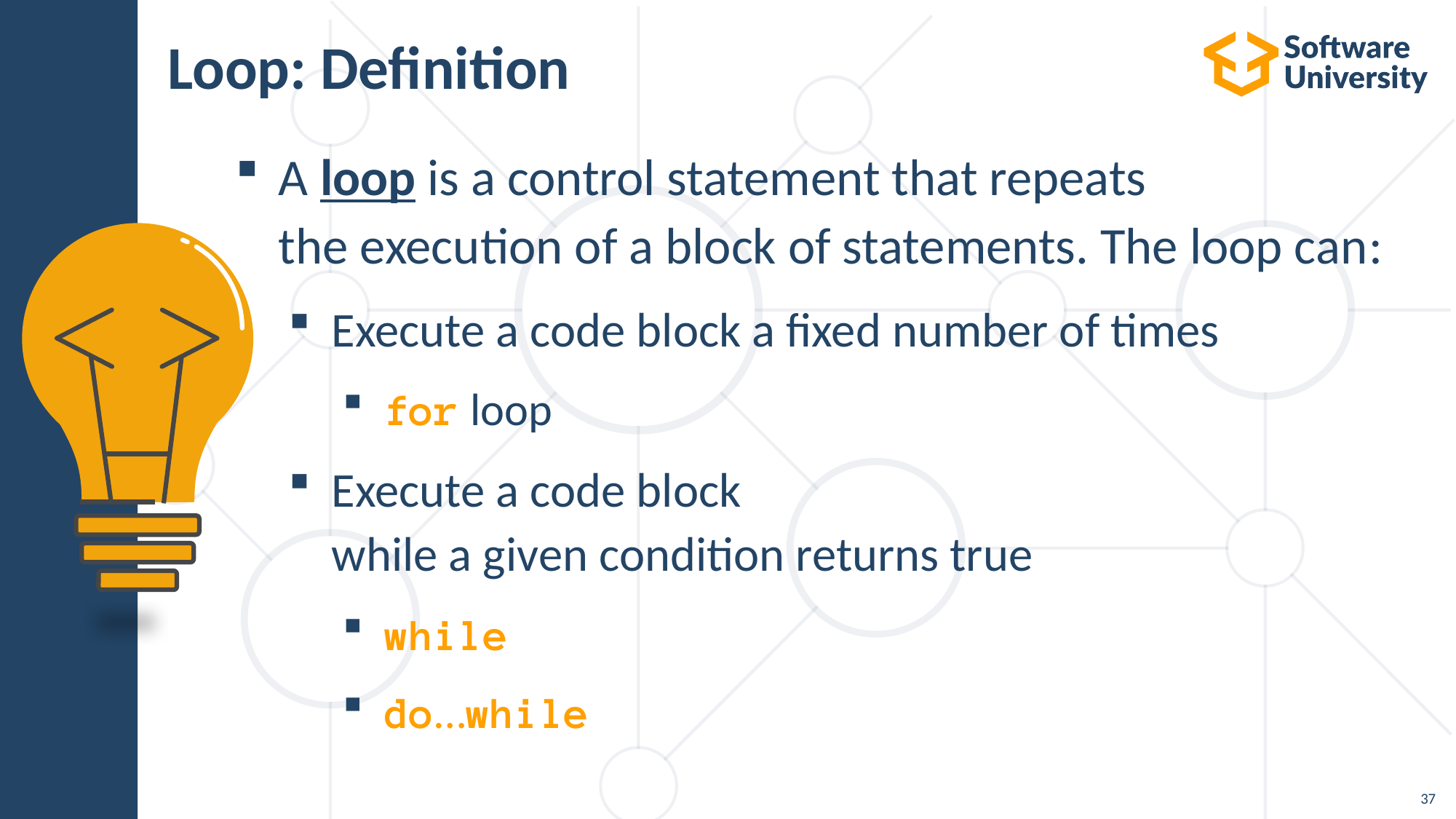

# Loop: Definition
A loop is a control statement that repeats
the execution of a block of statements. The loop can:
Execute a code block a fixed number of times
for loop
Execute a code block
while a given condition returns true
while
do…while
37